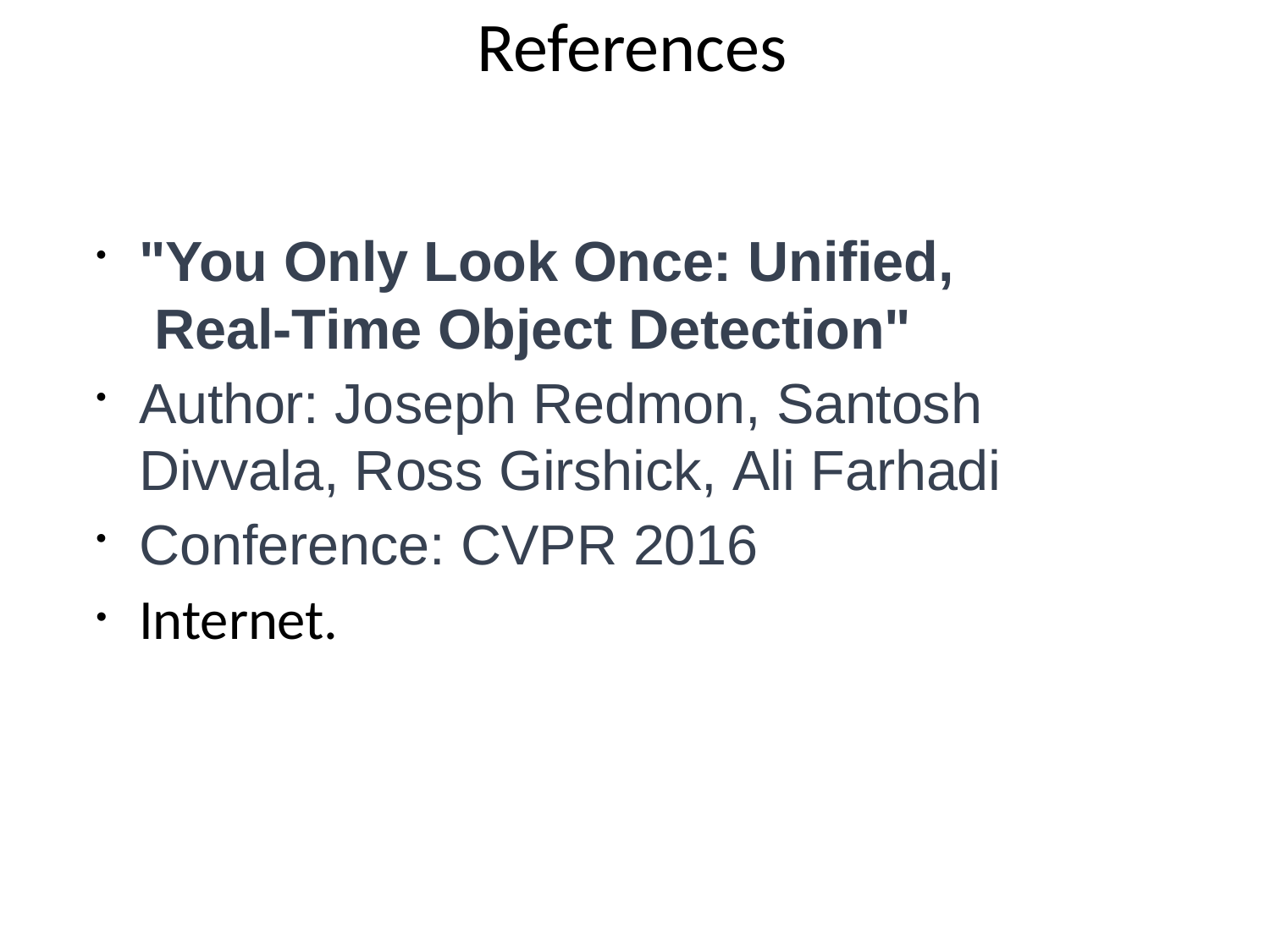

# References
"You Only Look Once: Unified,  Real-Time Object Detection"
Author: Joseph Redmon, Santosh  Divvala, Ross Girshick, Ali Farhadi
Conference: CVPR 2016
Internet.
17